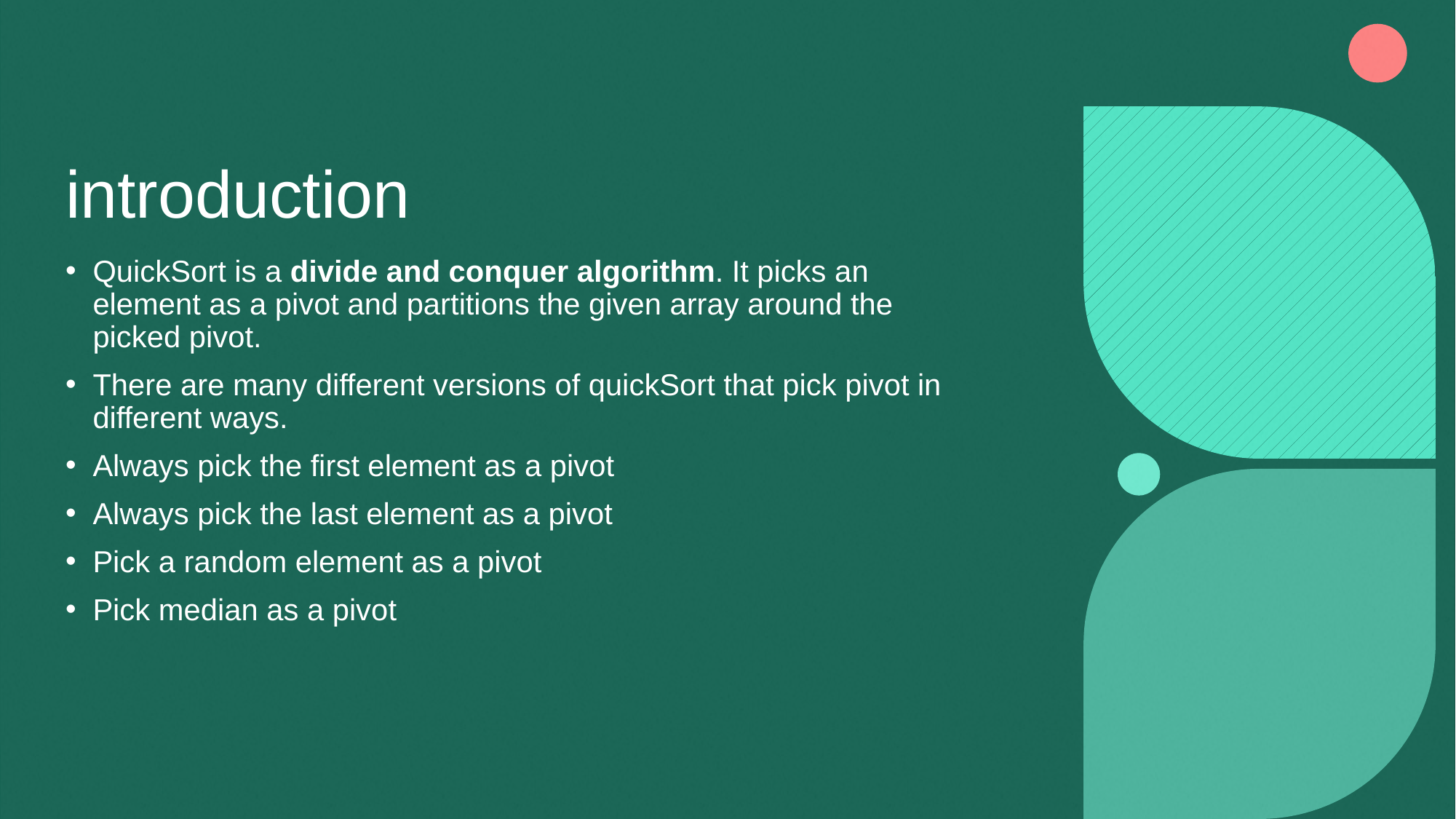

# introduction
QuickSort is a divide and conquer algorithm. It picks an element as a pivot and partitions the given array around the picked pivot.
There are many different versions of quickSort that pick pivot in different ways.
Always pick the first element as a pivot
Always pick the last element as a pivot
Pick a random element as a pivot
Pick median as a pivot